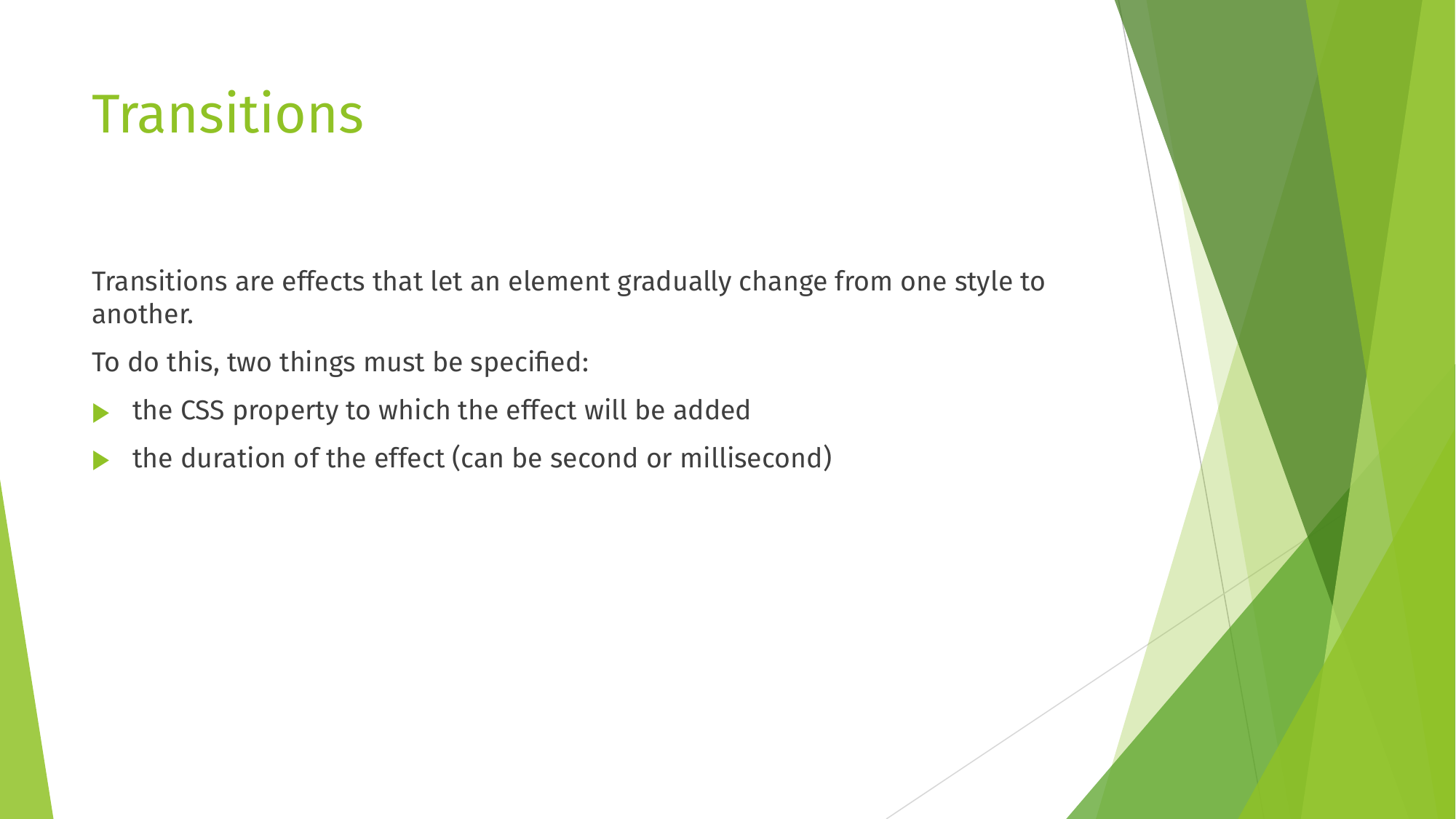

# Transitions
Transitions are effects that let an element gradually change from one style to another.
To do this, two things must be specified:
the CSS property to which the effect will be added
the duration of the effect (can be second or millisecond)